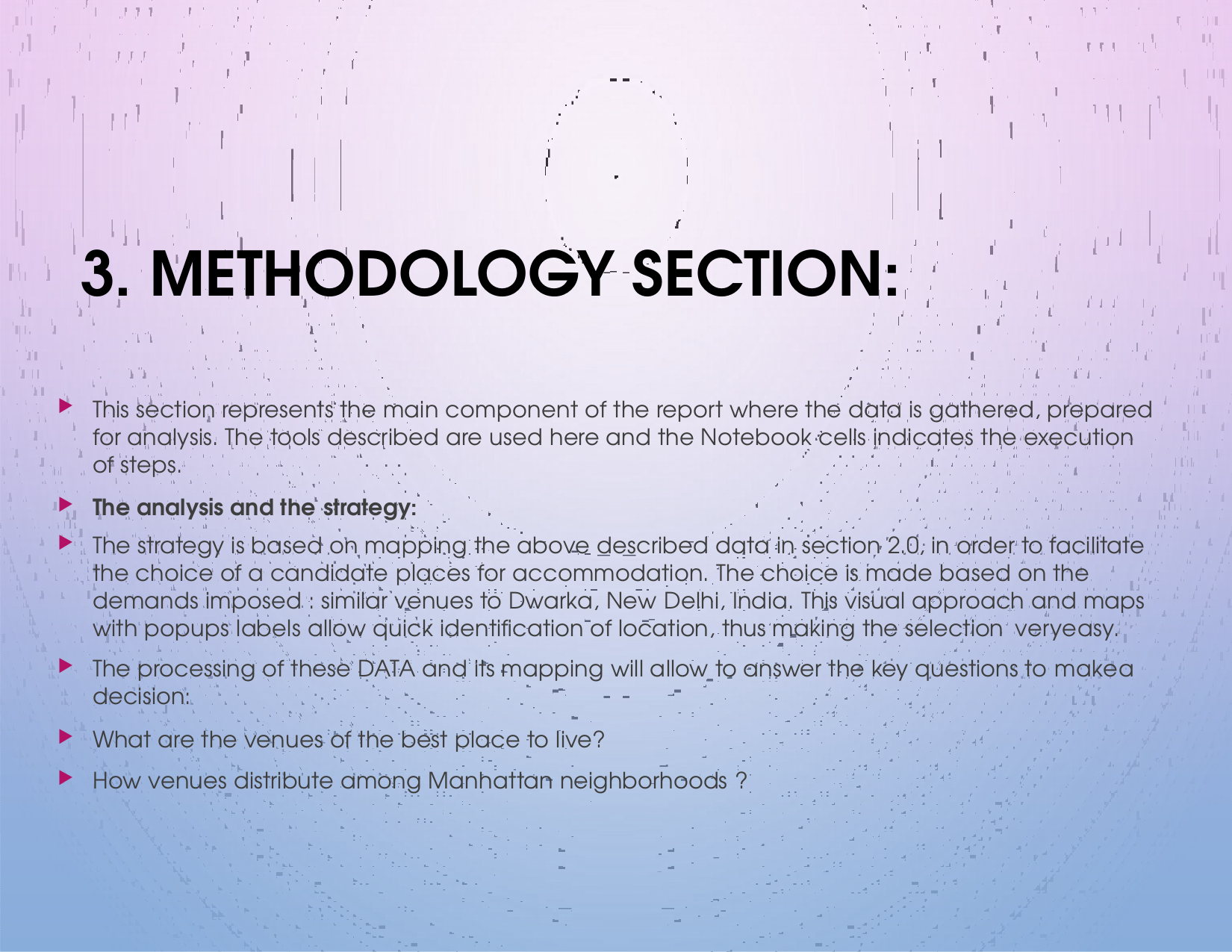

# 3. METHODOLOGY SECTION:
This section represents the main component of the report where the data is gathered, prepared  for analysis. The tools described are used here and the Notebook cells indicates the execution  of steps.
The analysis and the strategy:
The strategy is based on mapping the above described data in section 2.0, in order to facilitate  the choice of a candidate places for accommodation. The choice is made based on the  demands imposed : similar venues to Dwarka, New Delhi, India. This visual approach and maps  with popups labels allow quick identification of location, thus making the selection veryeasy.
The processing of these DATA and its mapping will allow to answer the key questions to makea
decision:
What are the venues of the best place to live?
How venues distribute among Manhattan neighborhoods ?